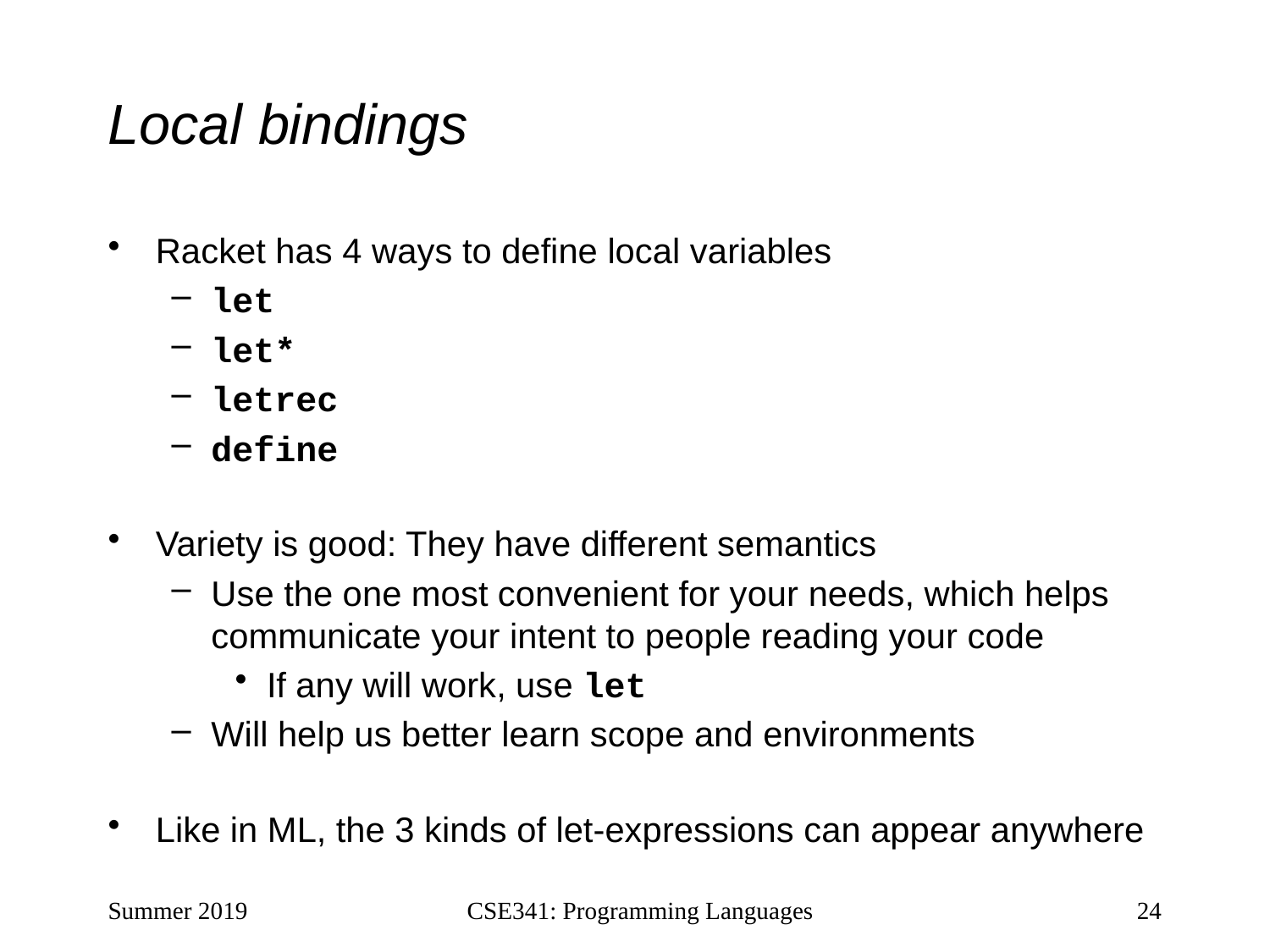

# Local bindings
Racket has 4 ways to define local variables
let
let*
letrec
define

Variety is good: They have different semantics
Use the one most convenient for your needs, which helps communicate your intent to people reading your code
If any will work, use let
Will help us better learn scope and environments

Like in ML, the 3 kinds of let-expressions can appear anywhere
Summer 2019
CSE341: Programming Languages
24